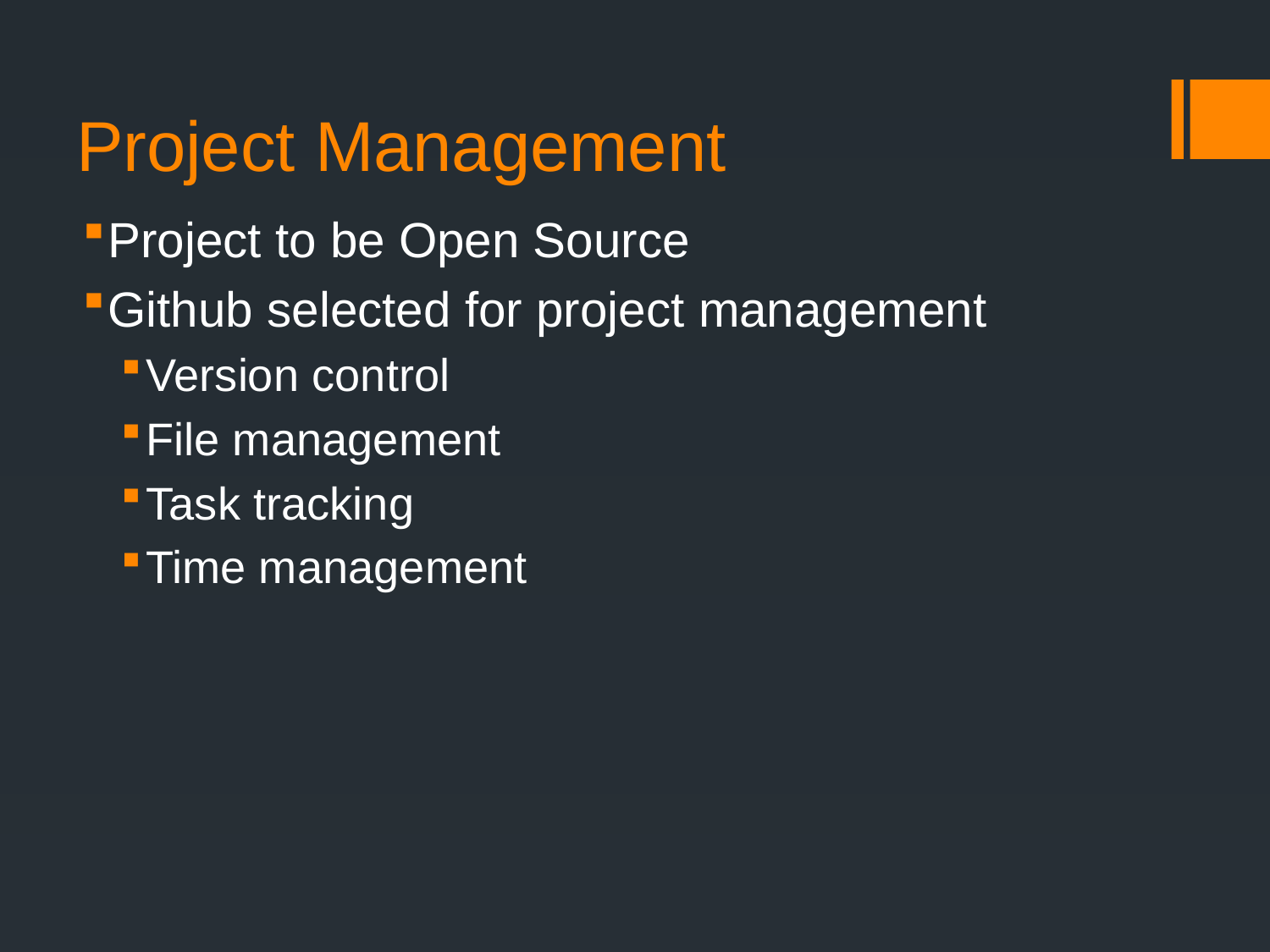

# Project Management
Project to be Open Source
Github selected for project management
Version control
File management
Task tracking
Time management